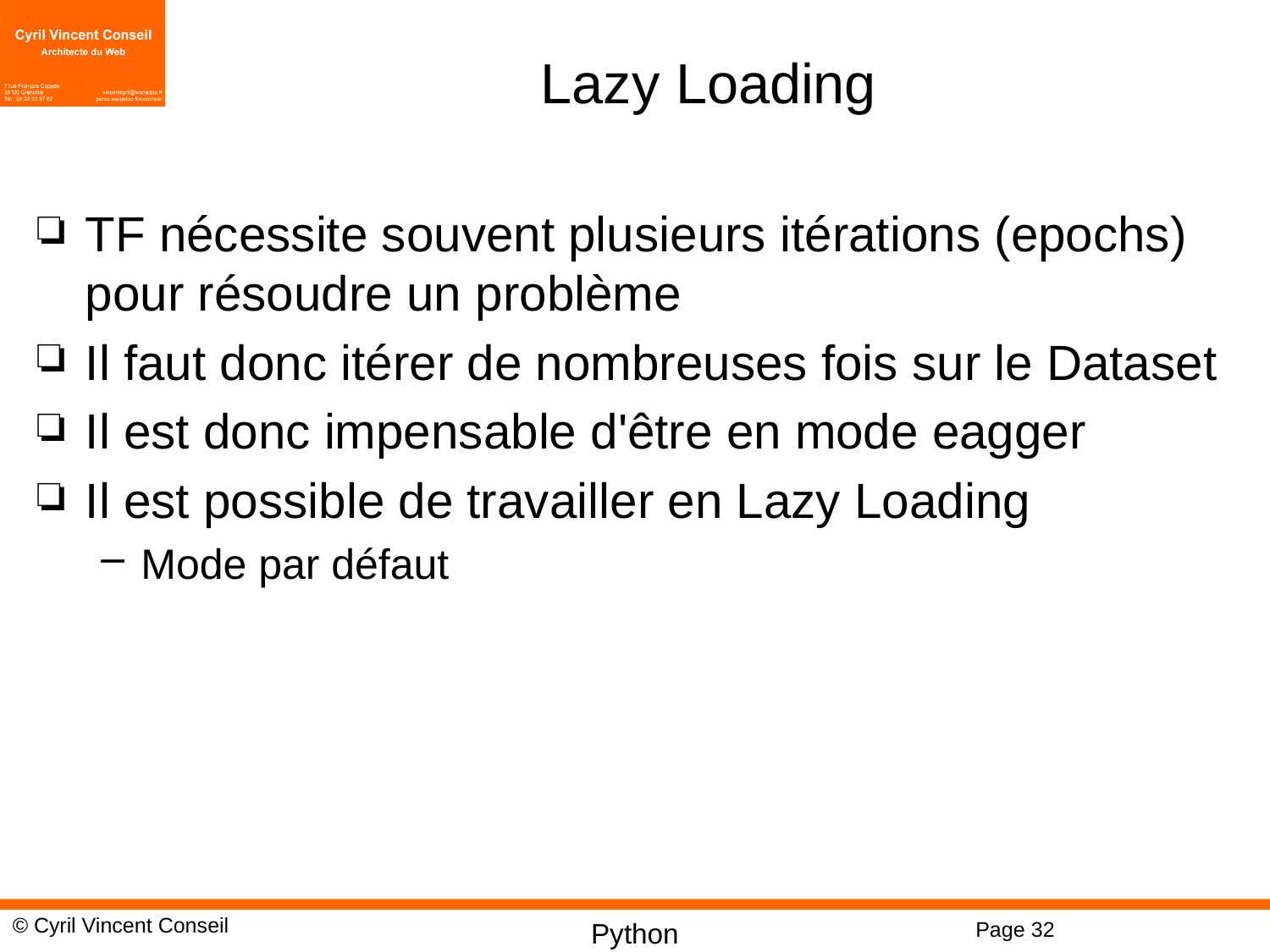

# Lazy Loading
TF nécessite souvent plusieurs itérations (epochs) pour résoudre un problème
Il faut donc itérer de nombreuses fois sur le Dataset
Il est donc impensable d'être en mode eagger
Il est possible de travailler en Lazy Loading
Mode par défaut